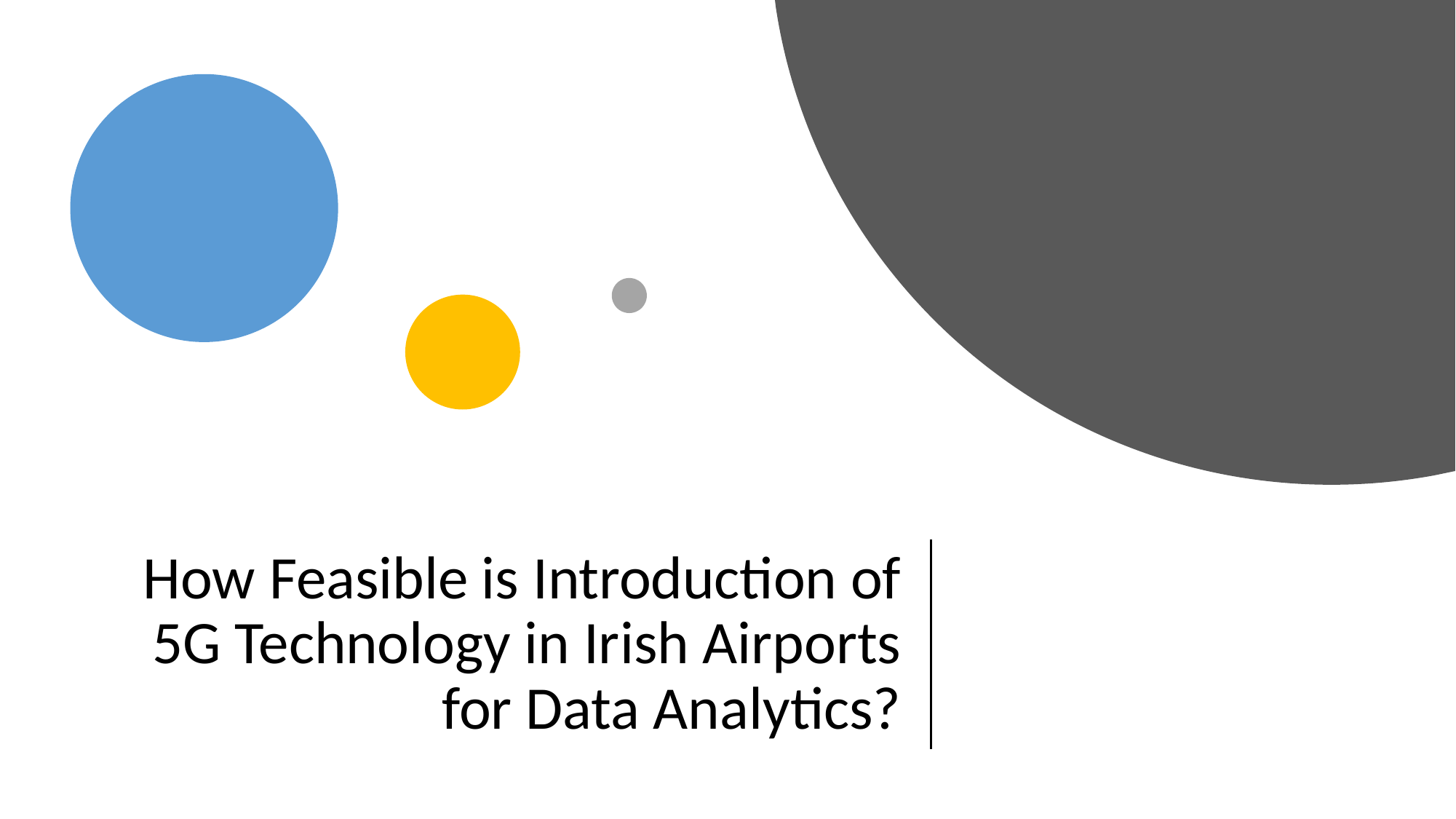

# How Feasible is Introduction of 5G Technology in Irish Airports for Data Analytics?